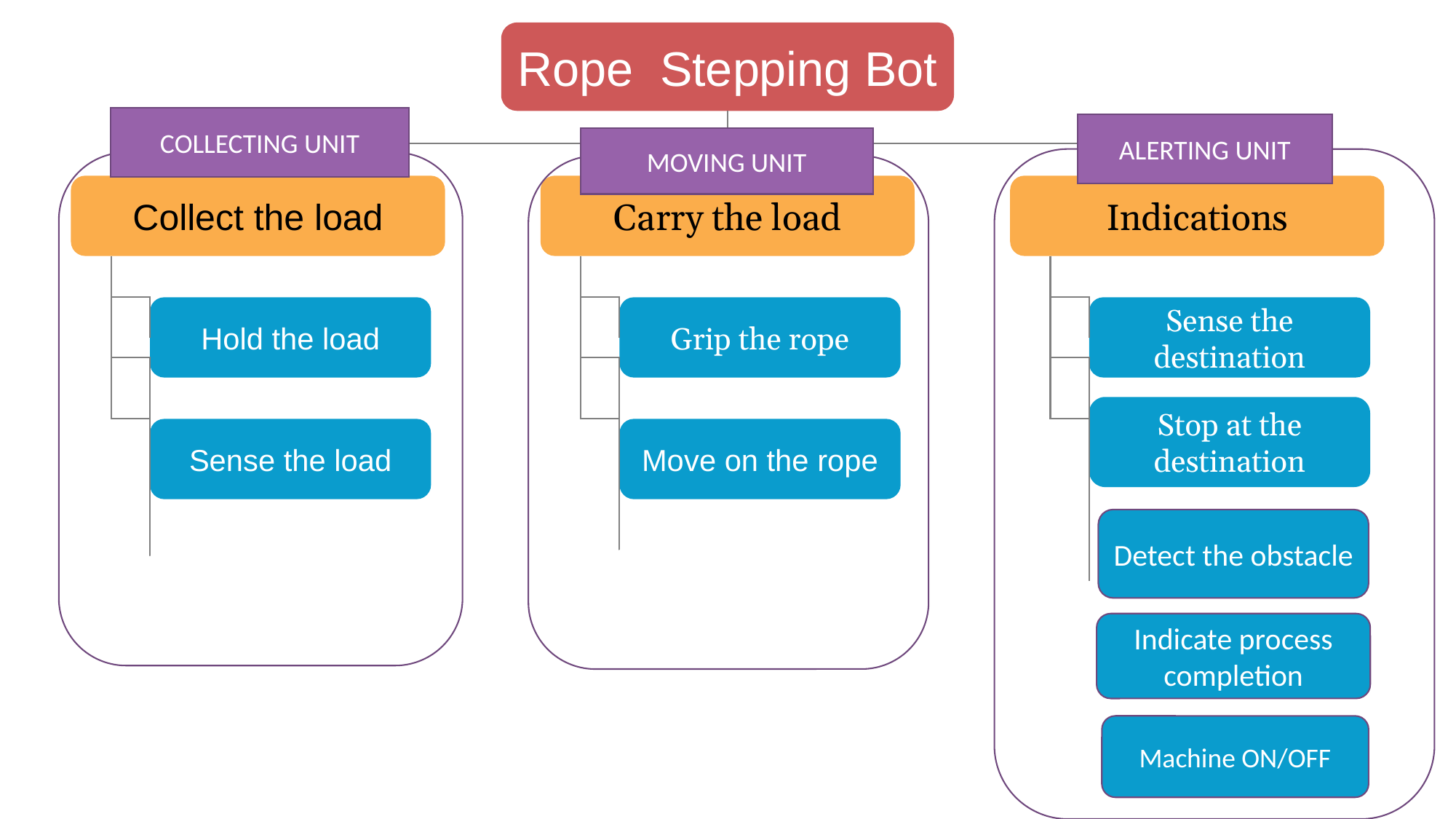

Rope  Stepping Bot
Collect the load
Carry the load
Indications
Hold the load
Grip the rope
Sense the destination
Stop at the destination
Sense the load
Move on the rope
COLLECTING UNIT
ALERTING UNIT
MOVING UNIT

Detect the obstacle

Indicate process completion

Machine ON/OFF